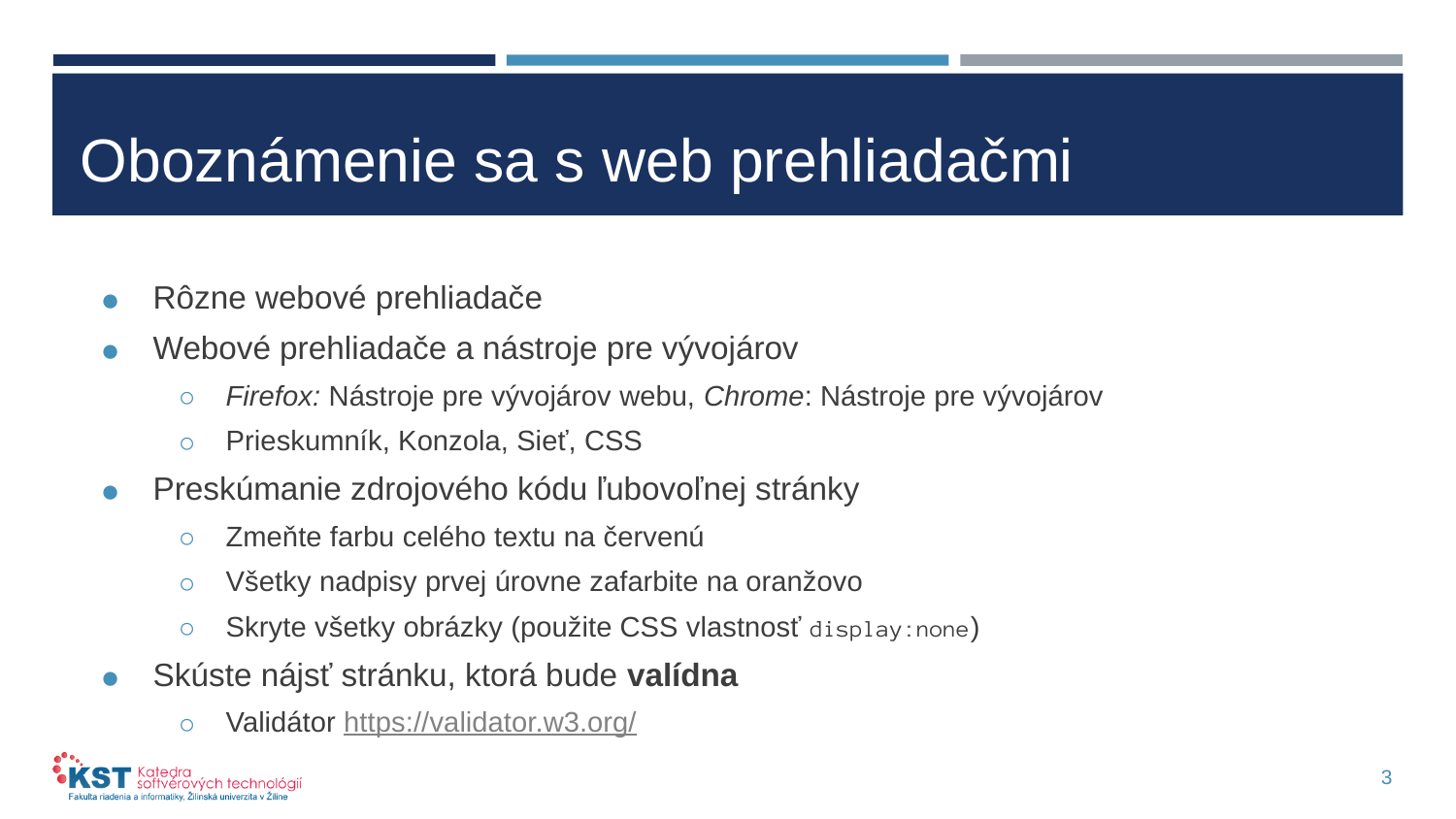

# Oboznámenie sa s web prehliadačmi
Rôzne webové prehliadače
Webové prehliadače a nástroje pre vývojárov
Firefox: Nástroje pre vývojárov webu, Chrome: Nástroje pre vývojárov
Prieskumník, Konzola, Sieť, CSS
Preskúmanie zdrojového kódu ľubovoľnej stránky
Zmeňte farbu celého textu na červenú
Všetky nadpisy prvej úrovne zafarbite na oranžovo
Skryte všetky obrázky (použite CSS vlastnosť display:none)
Skúste nájsť stránku, ktorá bude valídna
Validátor https://validator.w3.org/

3